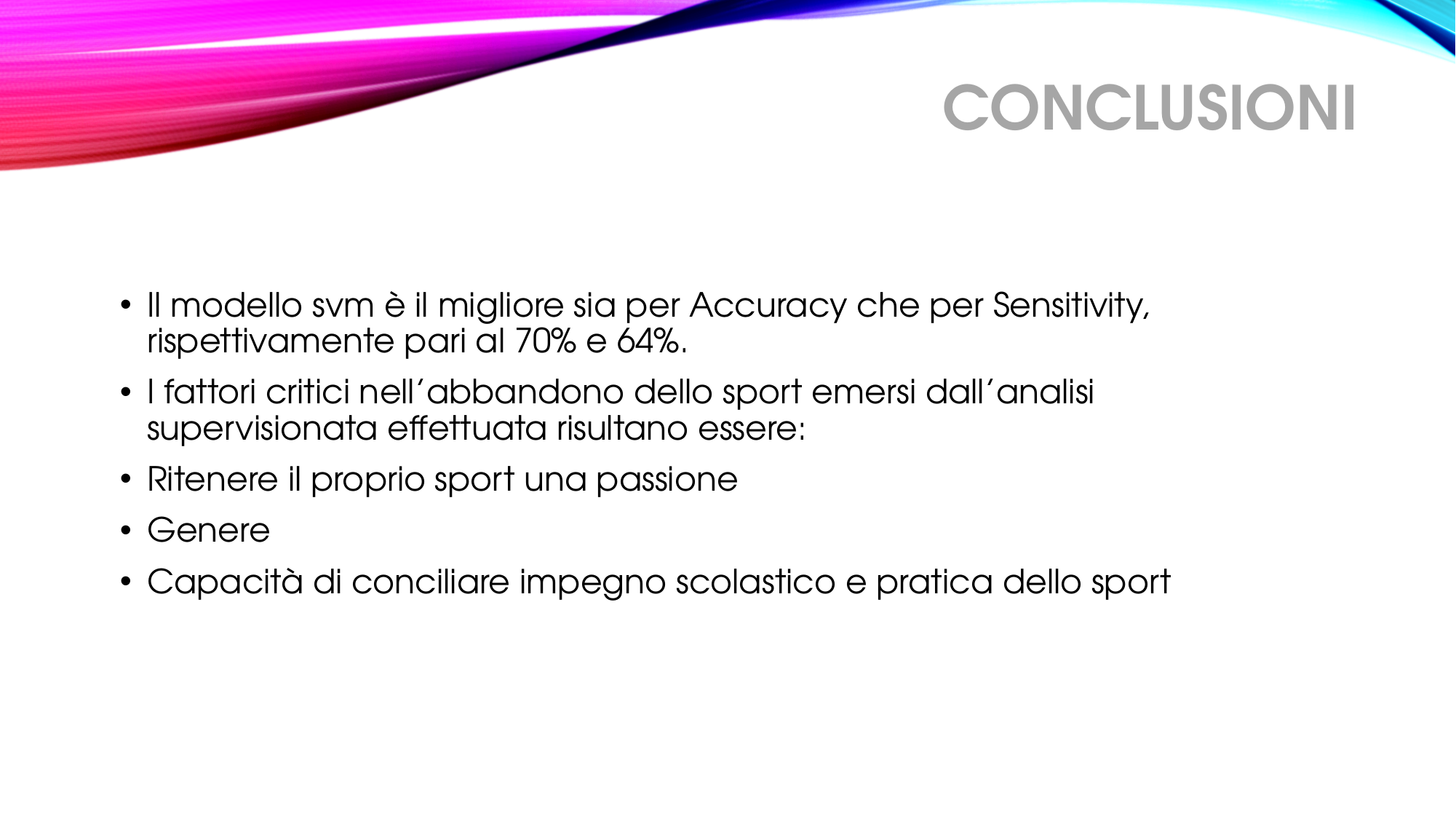

# CONCLUSIONI
Il modello svm è il migliore sia per Accuracy che per Sensitivity, rispettivamente pari al 70% e 64%.
I fattori critici nell’abbandono dello sport emersi dall’analisi supervisionata effettuata risultano essere:
Ritenere il proprio sport una passione
Genere
Capacità di conciliare impegno scolastico e pratica dello sport